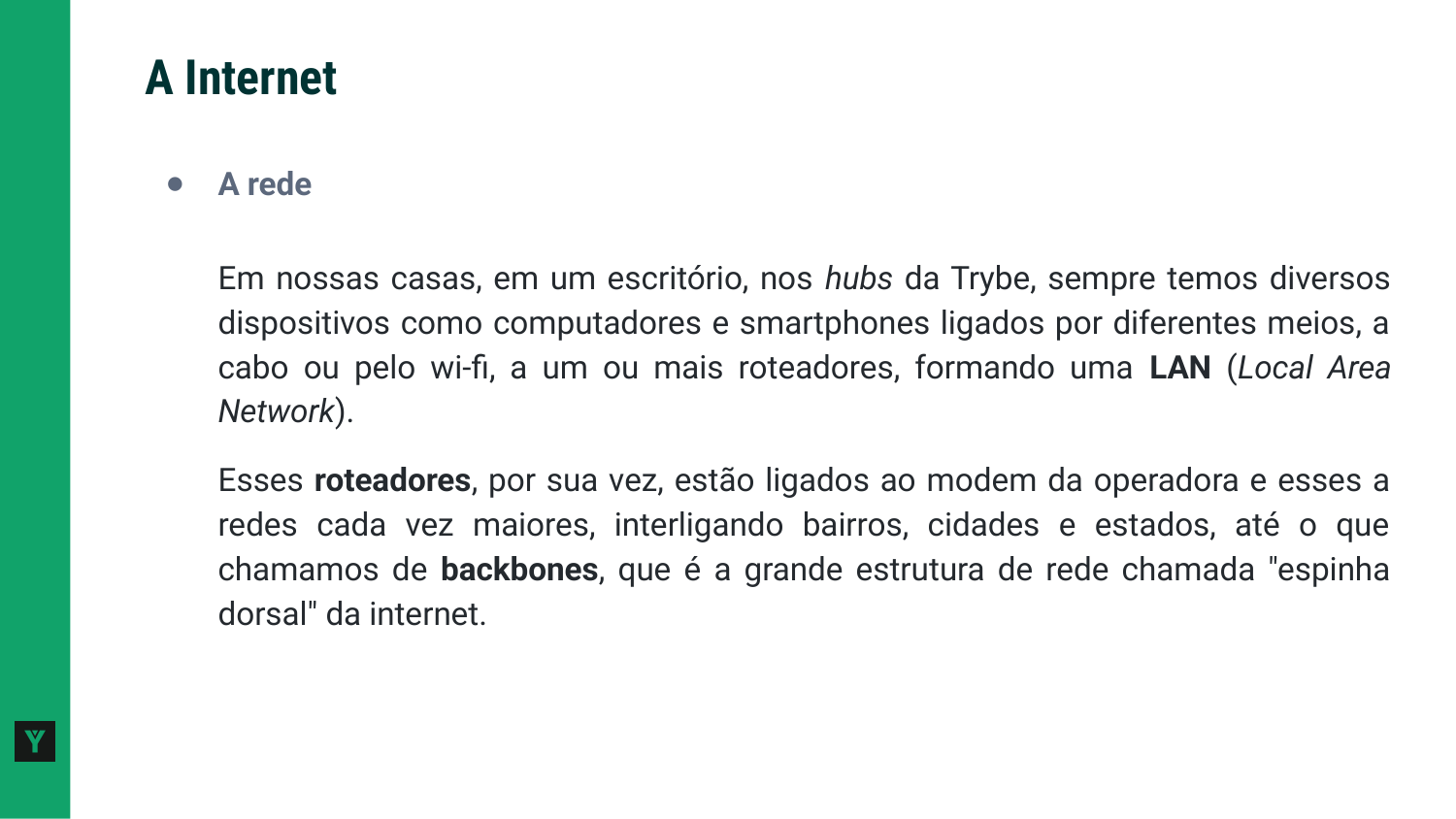

# A Internet
A rede

Em nossas casas, em um escritório, nos hubs da Trybe, sempre temos diversos dispositivos como computadores e smartphones ligados por diferentes meios, a cabo ou pelo wi-fi, a um ou mais roteadores, formando uma LAN (Local Area Network).
Esses roteadores, por sua vez, estão ligados ao modem da operadora e esses a redes cada vez maiores, interligando bairros, cidades e estados, até o que chamamos de backbones, que é a grande estrutura de rede chamada "espinha dorsal" da internet.